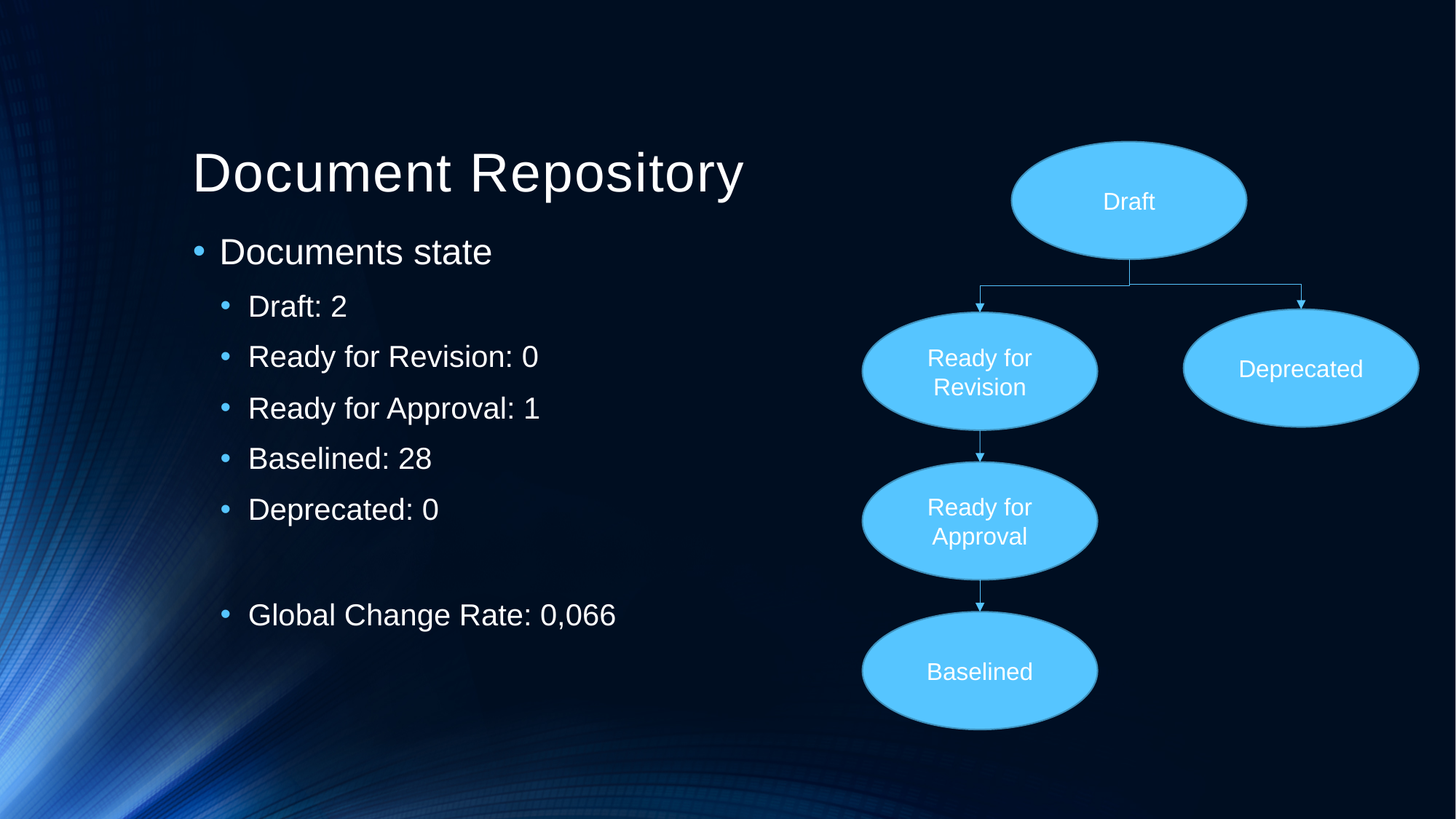

# Document Repository
Draft
Documents state
Draft: 2
Ready for Revision: 0
Ready for Approval: 1
Baselined: 28
Deprecated: 0

Global Change Rate: 0,066
Deprecated
Ready for Revision
Ready for Approval
Baselined